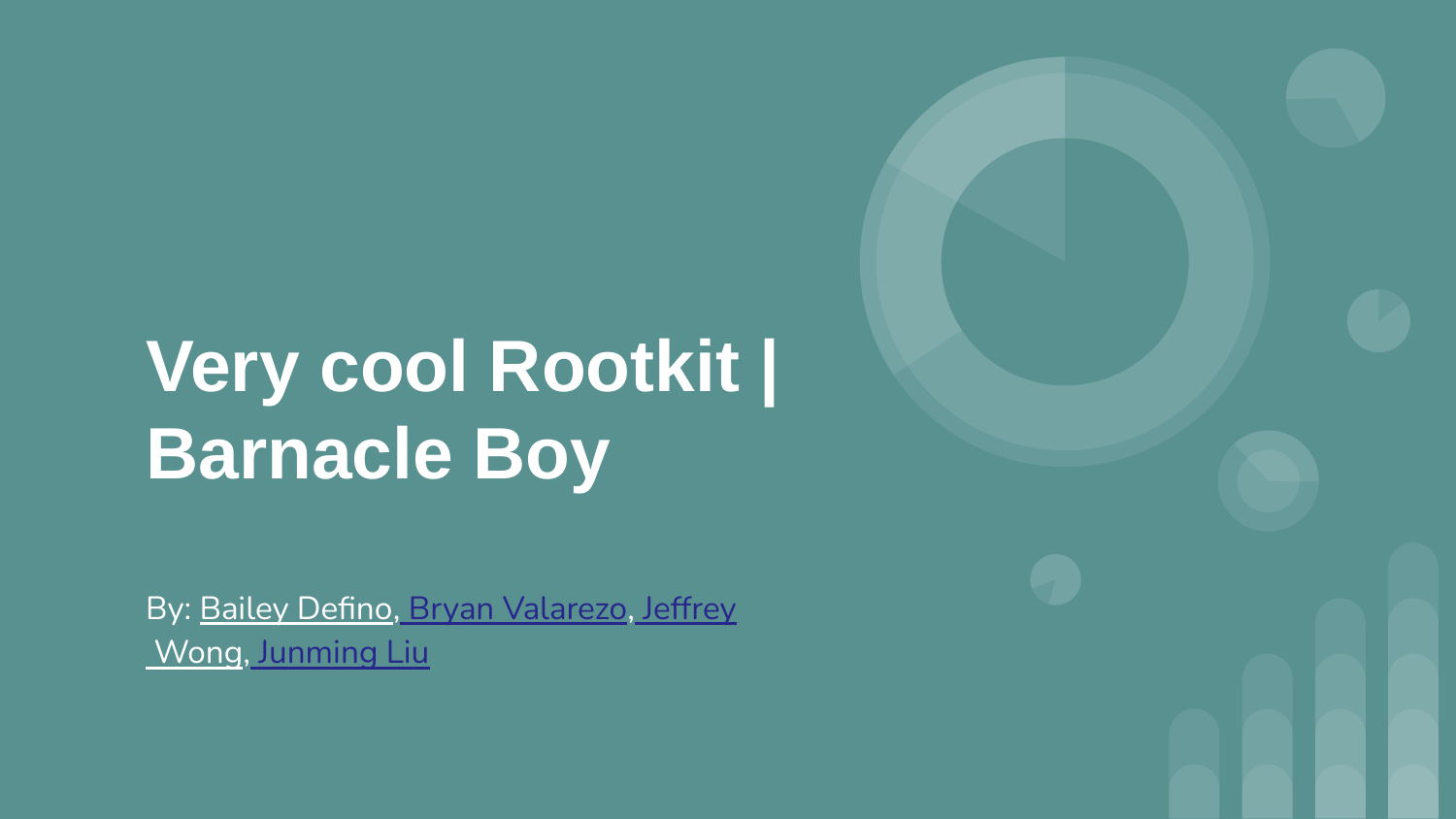

# Very cool Rootkit | Barnacle Boy
By: Bailey Defino, Bryan Valarezo, Jeffrey Wong, Junming Liu